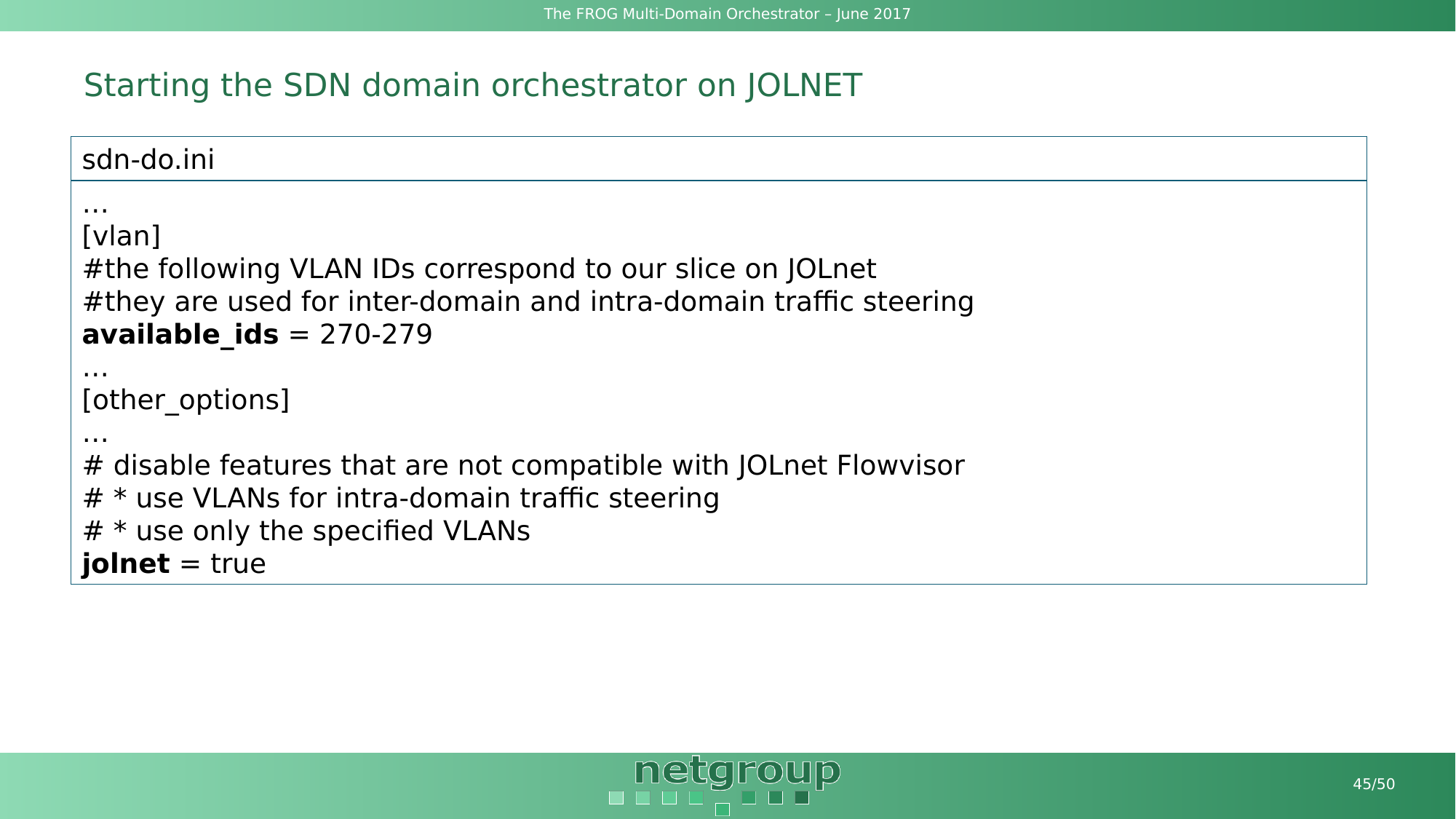

# Starting the SDN domain orchestrator on JOLNET
sdn-do.ini
…
[vlan]
#the following VLAN IDs correspond to our slice on JOLnet
#they are used for inter-domain and intra-domain traffic steering
available_ids = 270-279
…
[other_options]
…
# disable features that are not compatible with JOLnet Flowvisor
# * use VLANs for intra-domain traffic steering
# * use only the specified VLANs
jolnet = true